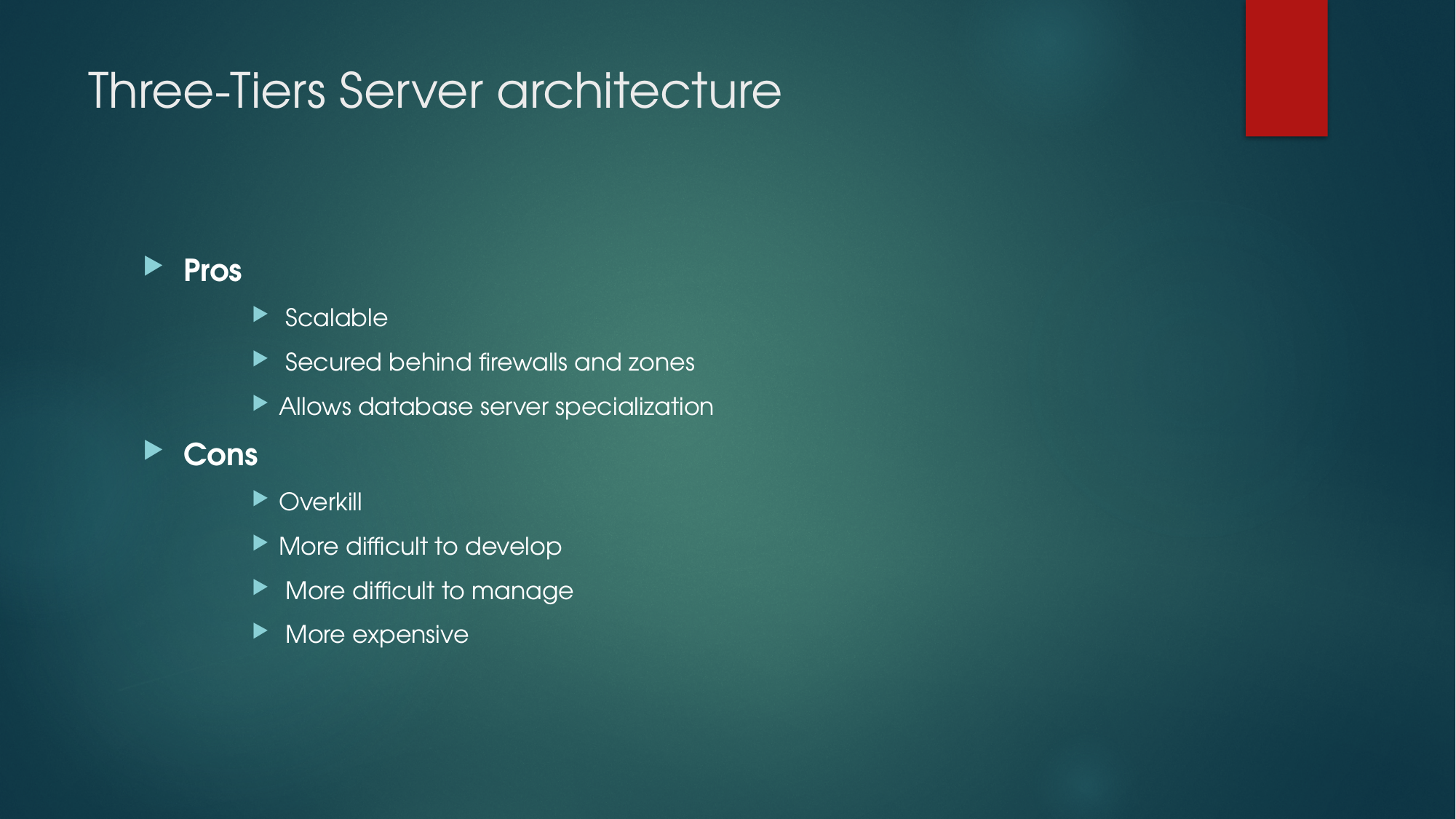

# Three-Tiers Server architecture
Pros
 Scalable
 Secured behind firewalls and zones
Allows database server specialization
Cons
Overkill
More difficult to develop
 More difficult to manage
 More expensive